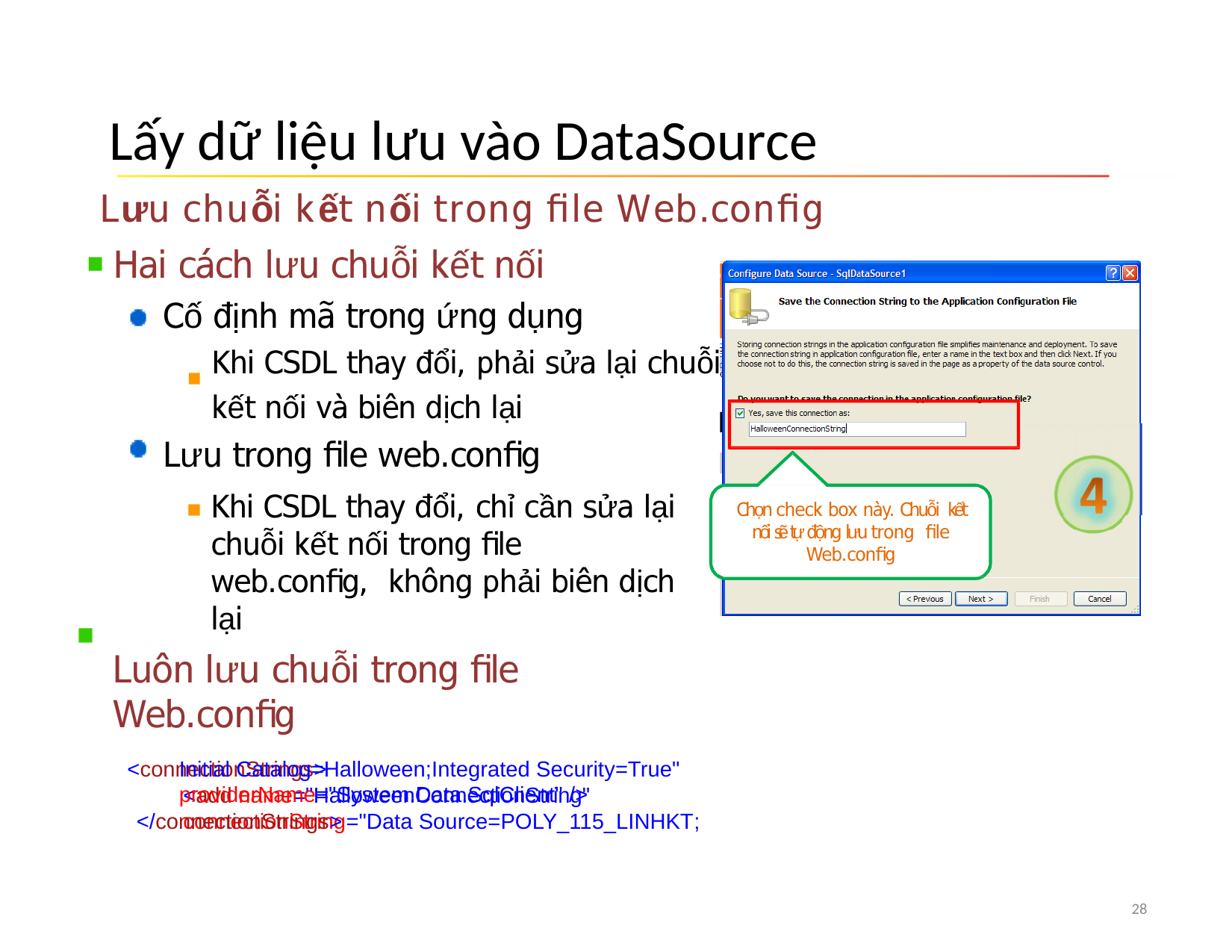

# Lấy dữ liệu lưu vào DataSource
Lưu chuỗi kết nối trong file Web.config
Hai cách lưu chuỗi kết nối
Cố định mã trong ứng dụng
Khi CSDL thay đổi, phải sửa lại chuỗi
kết nối và biên dịch lại
Lưu trong file web.config

Khi CSDL thay đổi, chỉ cần sửa lại  chuỗi kết nối trong file web.config,  không phải biên dịch lại
Luôn lưu chuỗi trong file Web.config
<connectionStrings>
<add name="HalloweenConnectionString"  connectionString="Data Source=POLY_115_LINHKT;
Chọn check box này. Chuỗi  kết nối sẽ tự động lưu trong  file Web.config

Initial Catalog=Halloween;Integrated Security=True"  providerName="System.Data.SqlClient" />
 	</connectionStrings>
28